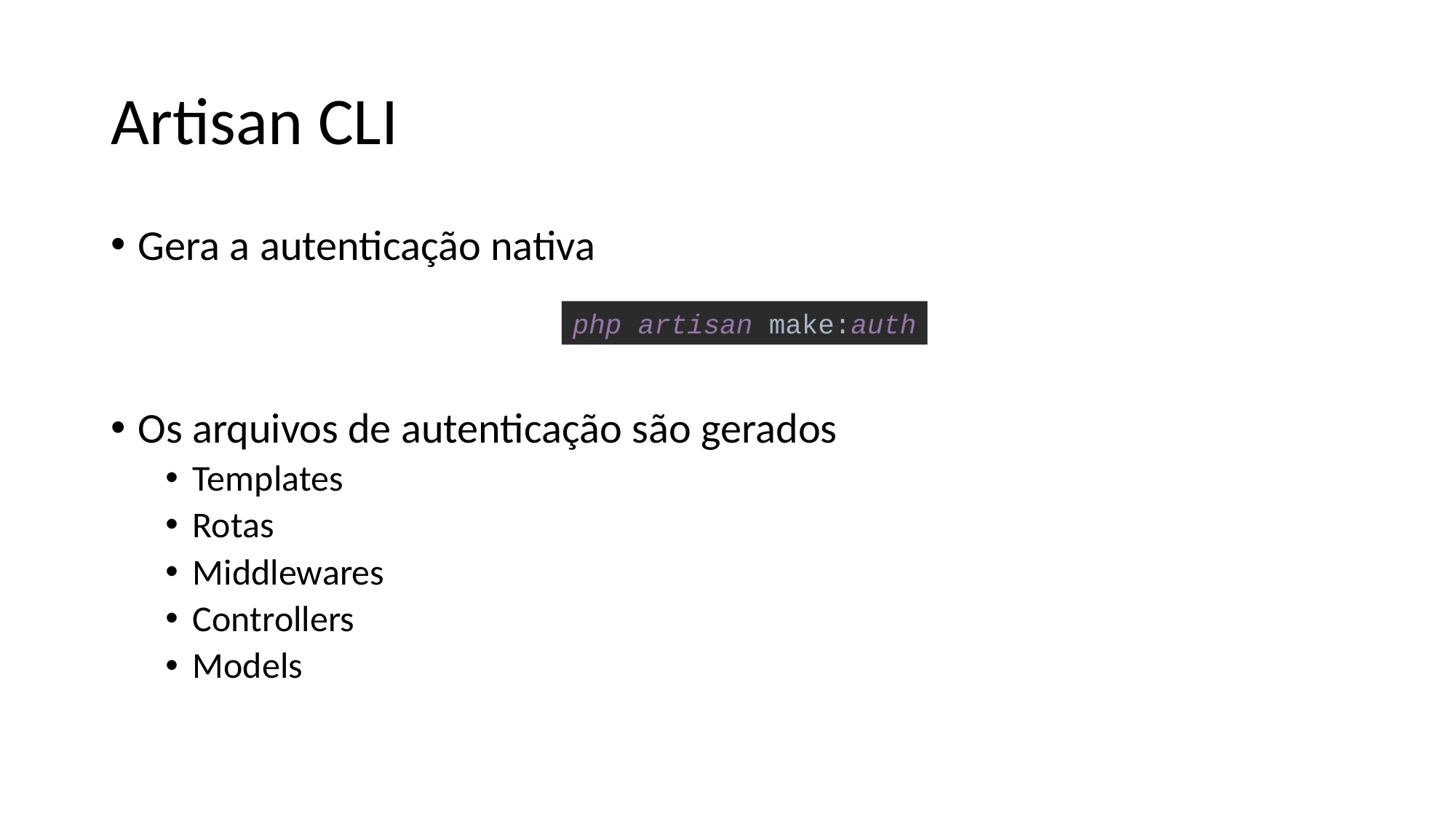

# Artisan CLI
Gera a autenticação nativa

Os arquivos de autenticação são gerados
Templates
Rotas
Middlewares
Controllers
Models

php artisan make:auth